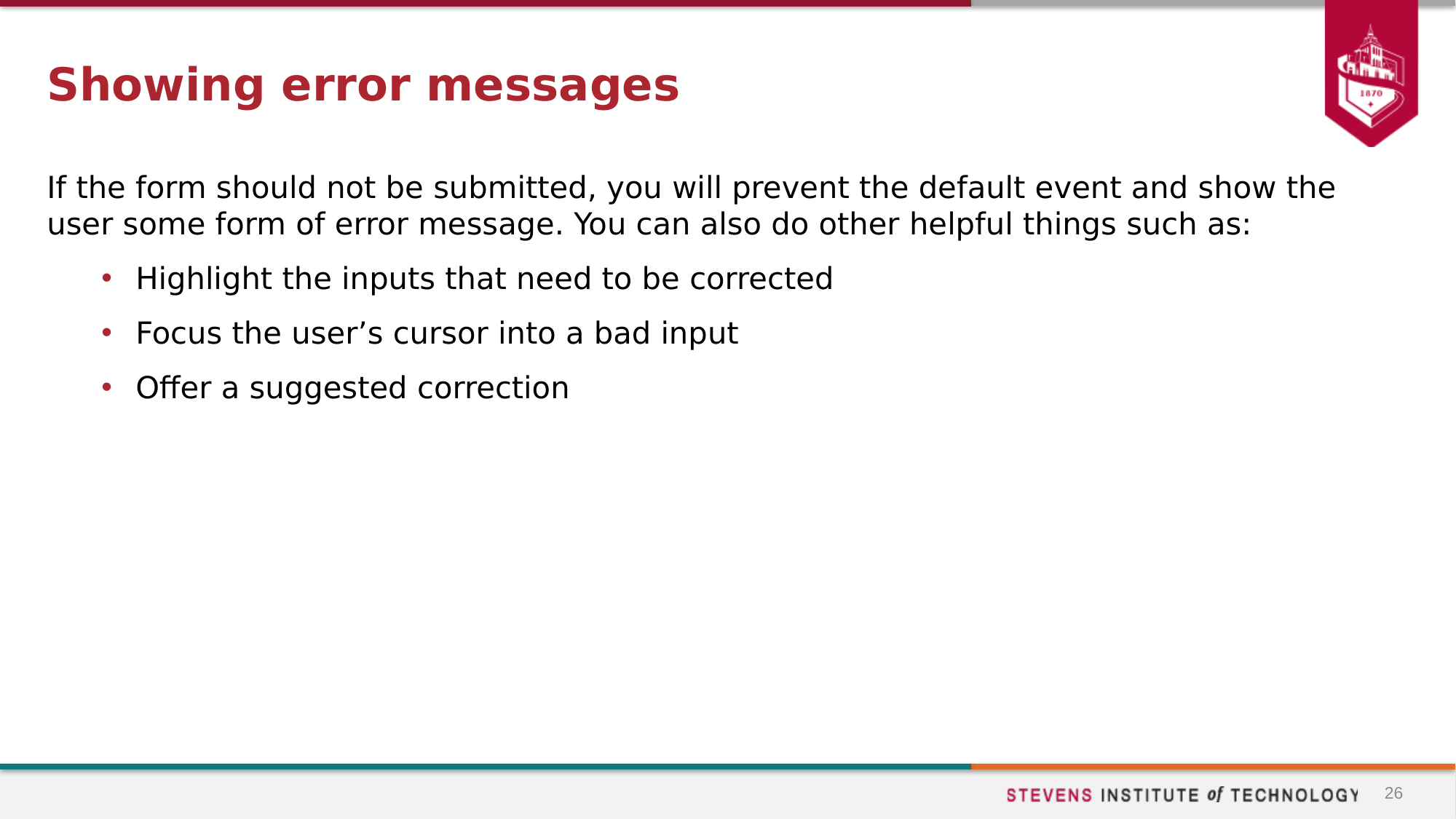

# Showing error messages
If the form should not be submitted, you will prevent the default event and show the user some form of error message. You can also do other helpful things such as:
Highlight the inputs that need to be corrected
Focus the user’s cursor into a bad input
Offer a suggested correction
26